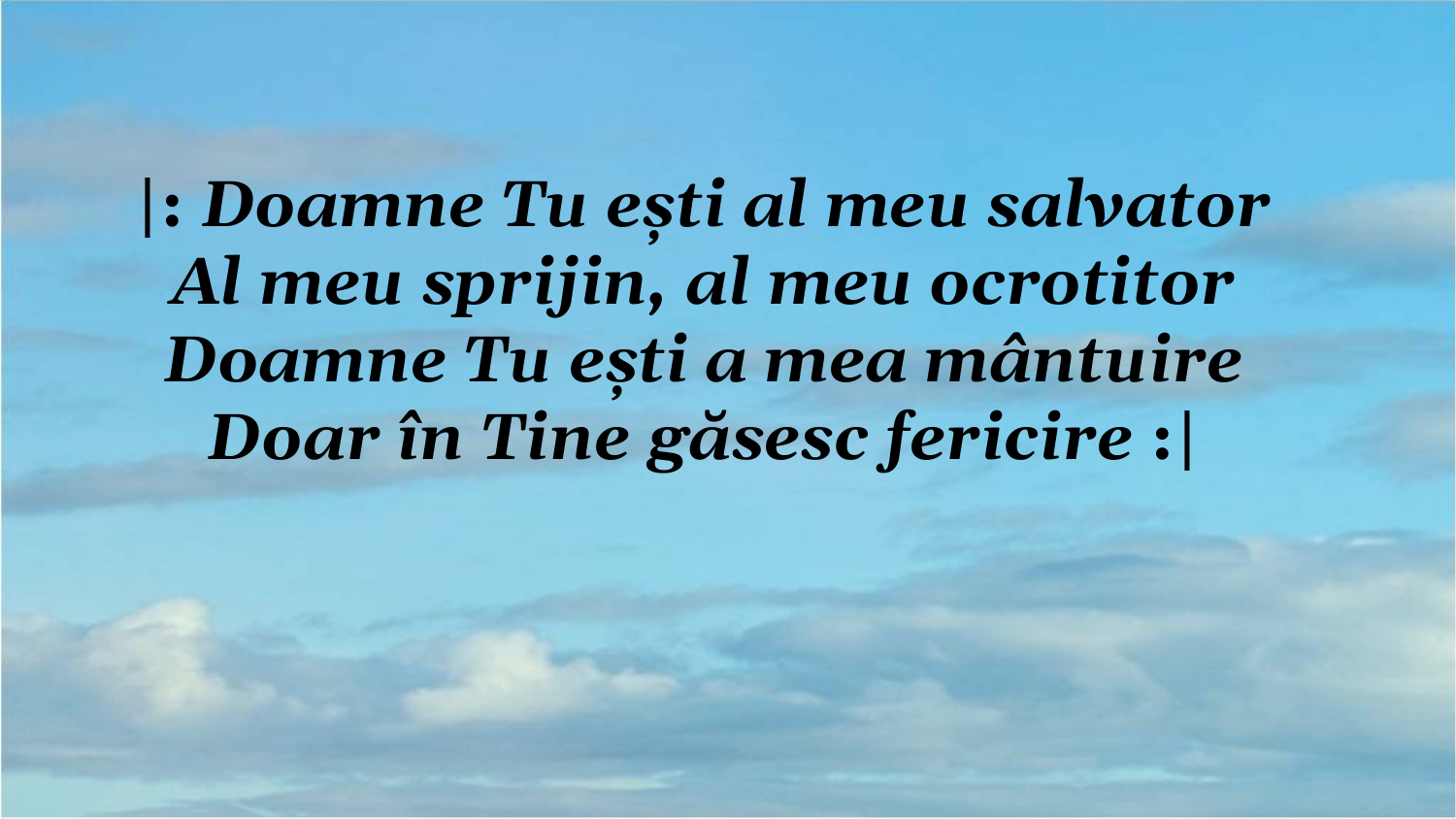

|: Doamne Tu ești al meu salvator
Al meu sprijin, al meu ocrotitor
Doamne Tu ești a mea mântuire
Doar în Tine găsesc fericire :|